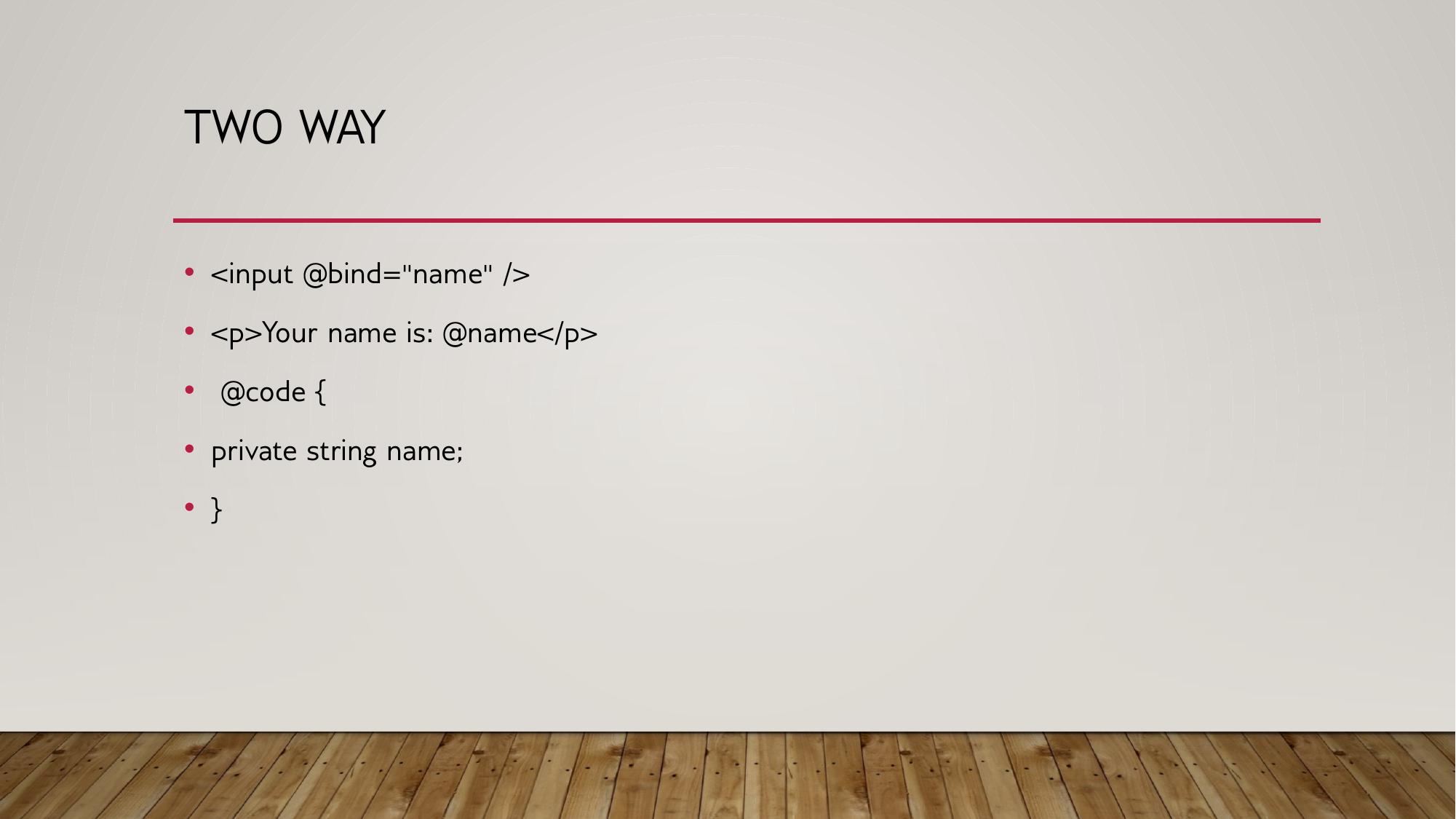

# Two way
<input @bind="name" />
<p>Your name is: @name</p>
 @code {
private string name;
}